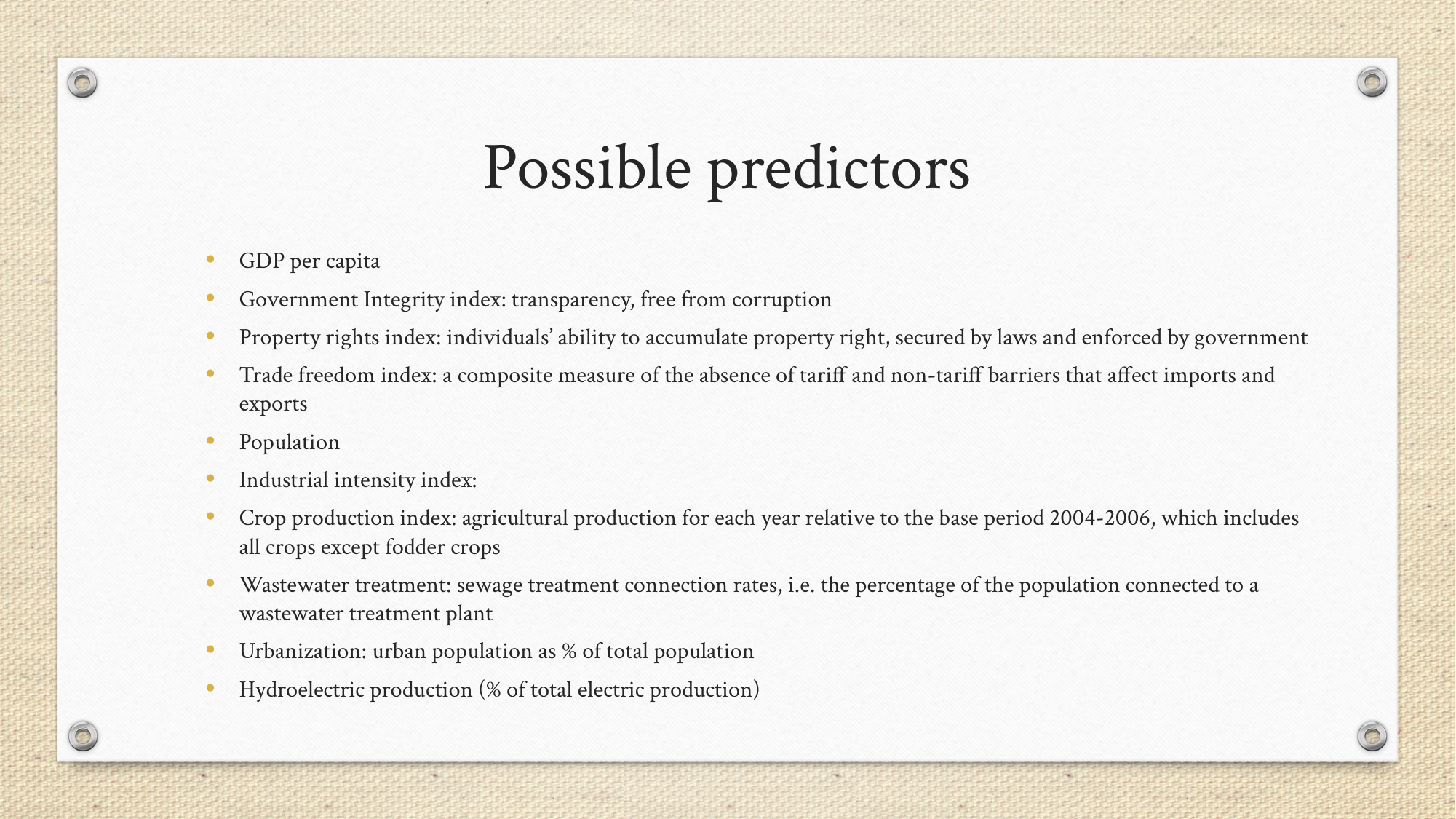

Possible predictors
GDP per capita
Government Integrity index: transparency, free from corruption
Property rights index: individuals’ ability to accumulate property right, secured by laws and enforced by government
Trade freedom index: a composite measure of the absence of tariff and non-tariff barriers that affect imports and exports
Population
Industrial intensity index:
Crop production index: agricultural production for each year relative to the base period 2004-2006, which includes all crops except fodder crops
Wastewater treatment: sewage treatment connection rates, i.e. the percentage of the population connected to a wastewater treatment plant
Urbanization: urban population as % of total population
Hydroelectric production (% of total electric production)